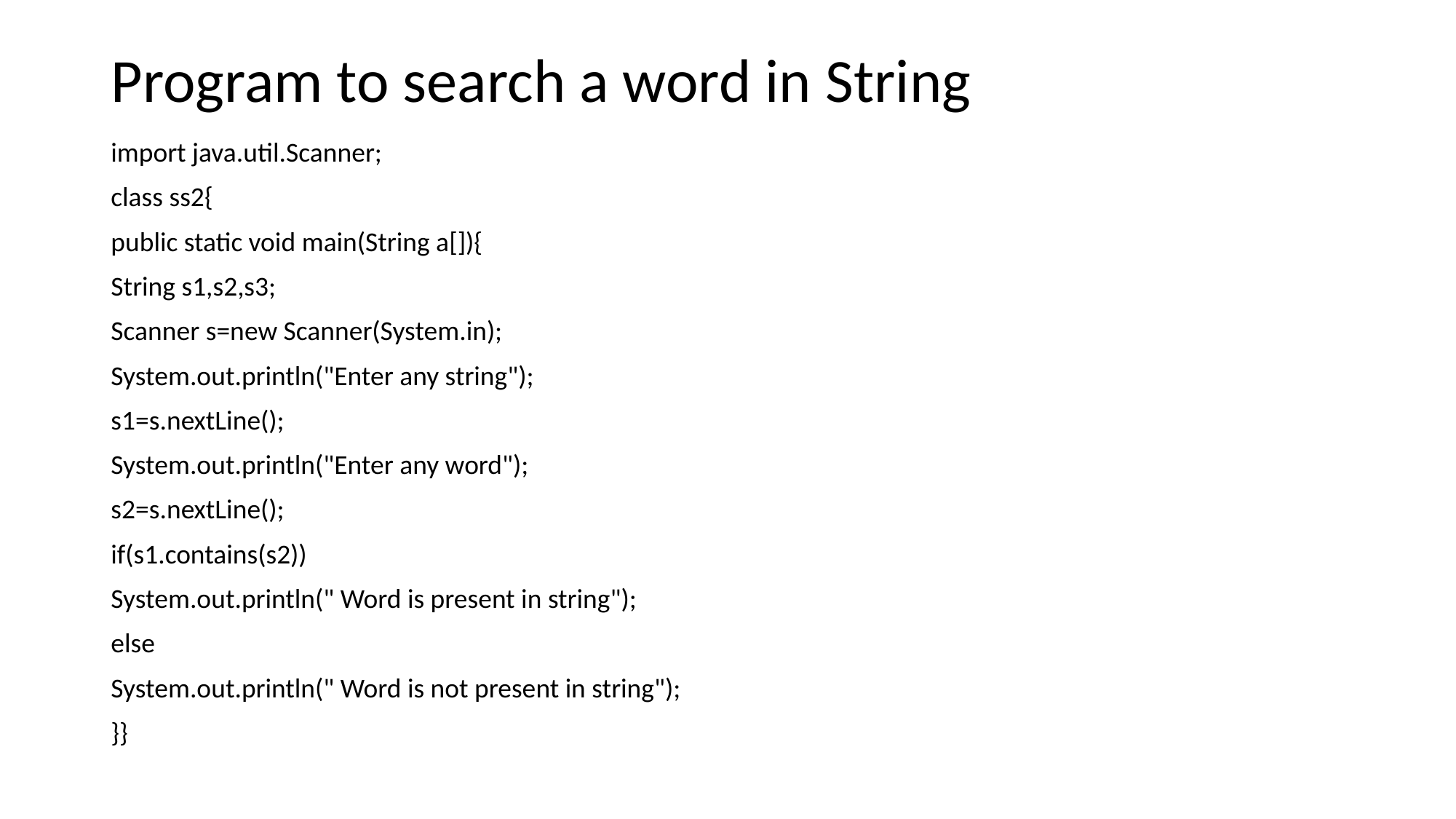

# Program to search a word in String
import java.util.Scanner;
class ss2{
public static void main(String a[]){
String s1,s2,s3;
Scanner s=new Scanner(System.in);
System.out.println("Enter any string");
s1=s.nextLine();
System.out.println("Enter any word");
s2=s.nextLine();
if(s1.contains(s2))
System.out.println(" Word is present in string");
else
System.out.println(" Word is not present in string");
}}